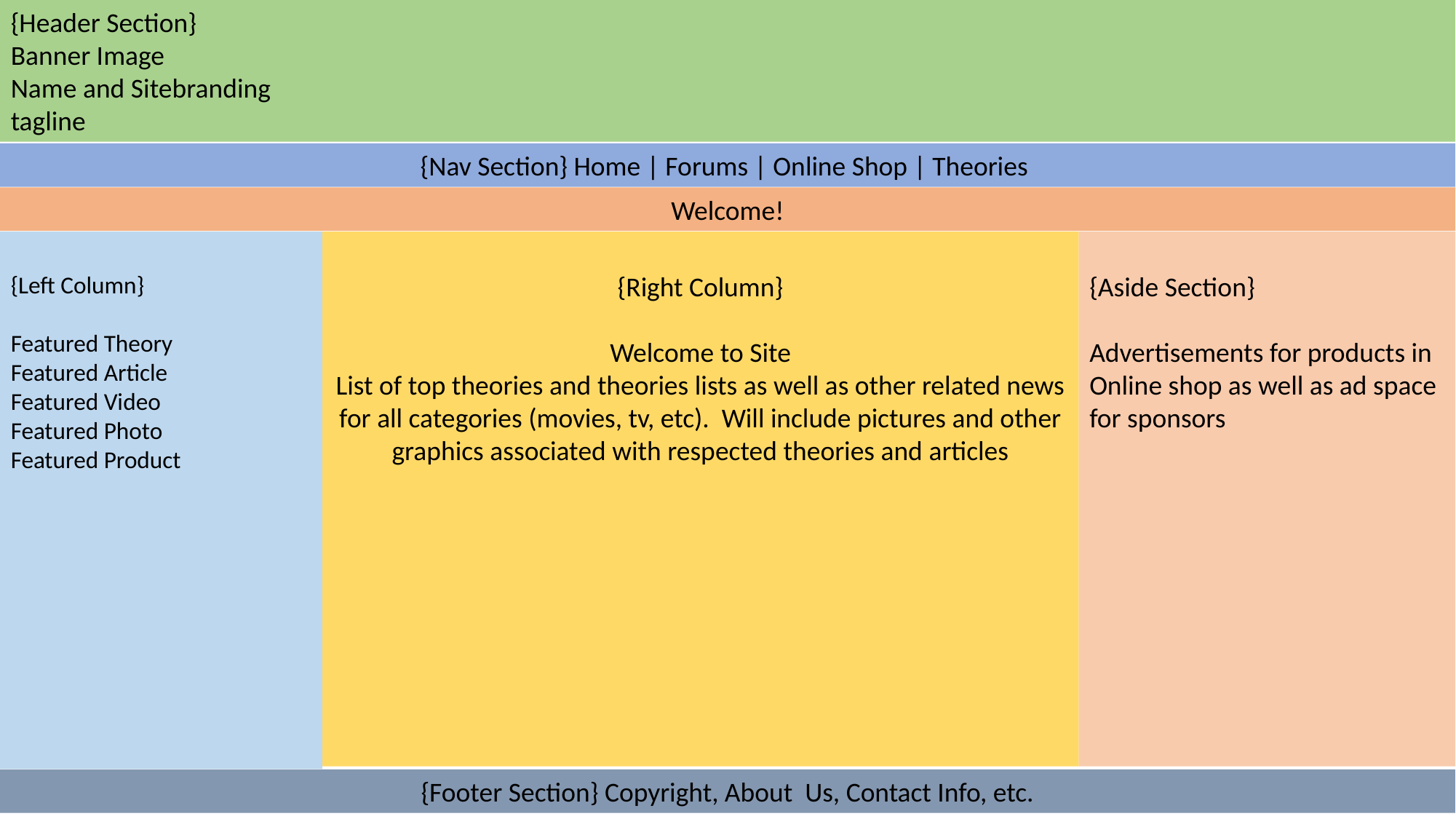

{Header Section}
Banner Image
Name and Sitebranding
tagline
#
{Nav Section} Home | Forums | Online Shop | Theories
Welcome!

{Left Column}

Featured Theory
Featured Article
Featured Video
Featured Photo
Featured Product

{Right Column}

Welcome to Site
List of top theories and theories lists as well as other related news for all categories (movies, tv, etc).  Will include pictures and other graphics associated with respected theories and articles

{Aside Section}

Advertisements for products in Online shop as well as ad space for sponsors

{Footer Section} Copyright, About  Us, Contact Info, etc.